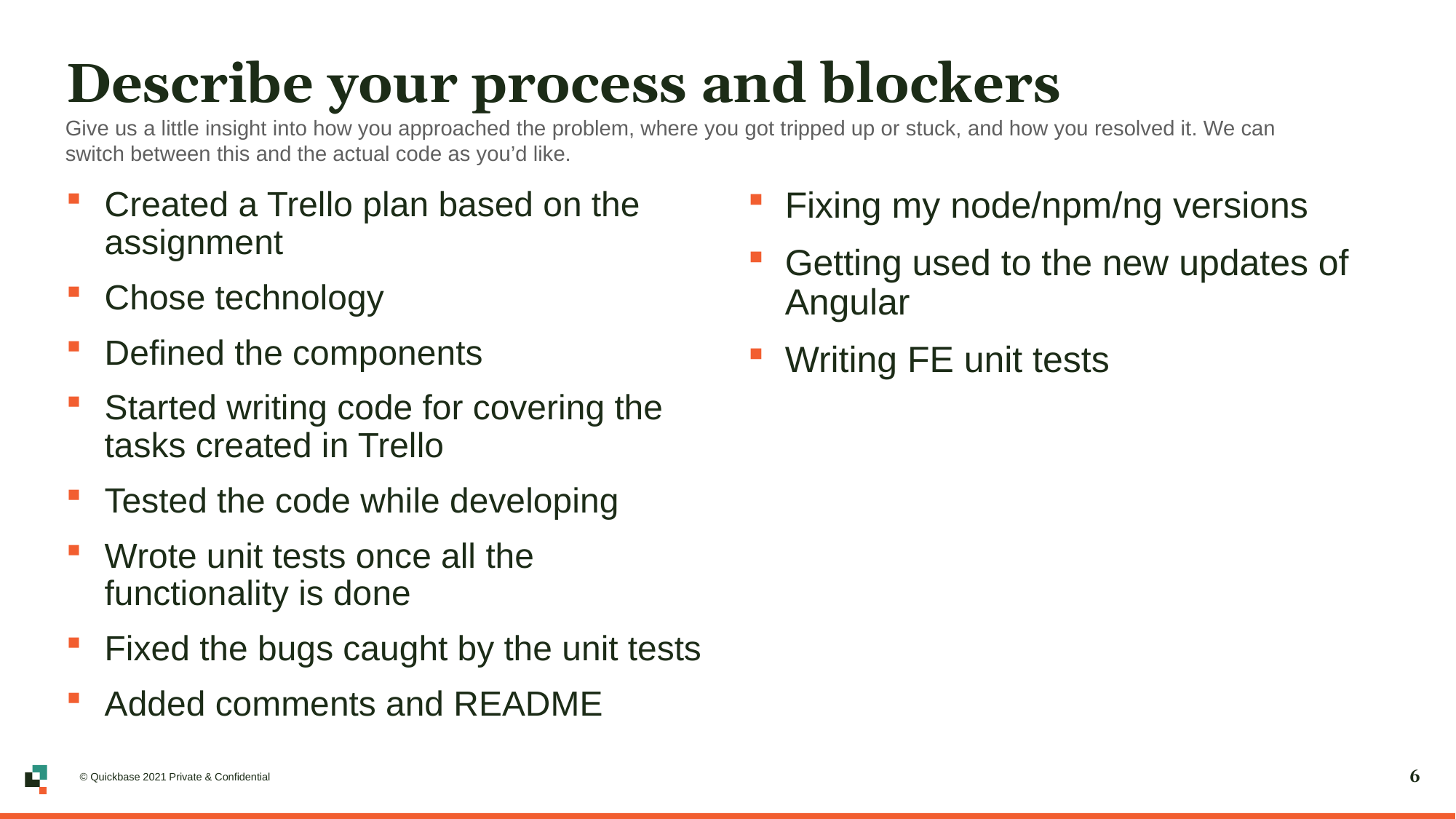

# Describe your process and blockers
Give us a little insight into how you approached the problem, where you got tripped up or stuck, and how you resolved it. We can switch between this and the actual code as you’d like.
Created a Trello plan based on the assignment
Chose technology
Defined the components
Started writing code for covering the tasks created in Trello
Tested the code while developing
Wrote unit tests once all the functionality is done
Fixed the bugs caught by the unit tests
Added comments and README

Fixing my node/npm/ng versions
Getting used to the new updates of Angular
Writing FE unit tests
© Quickbase 2021 Private & Confidential
6